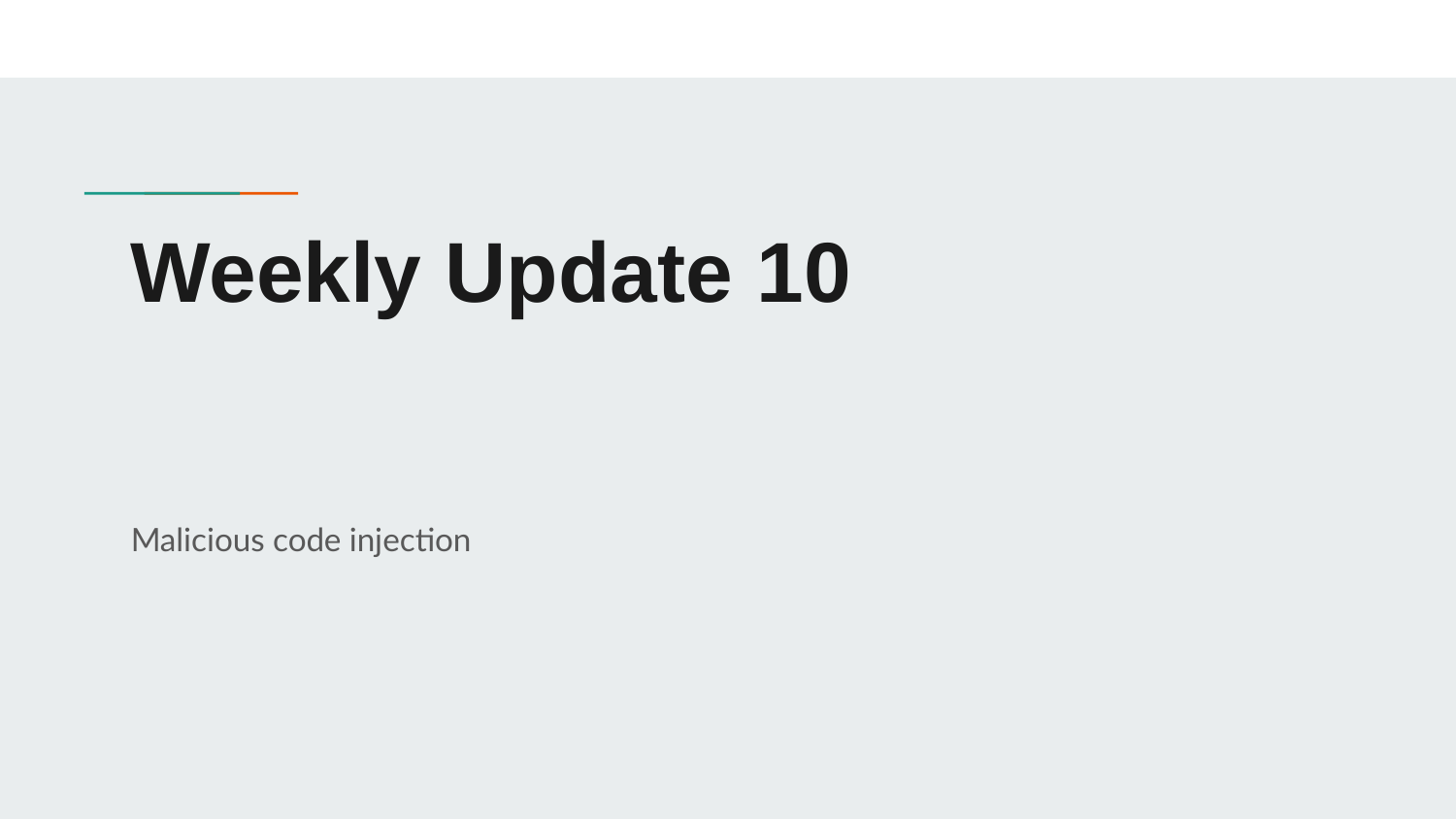

# Weekly Update 10
Malicious code injection